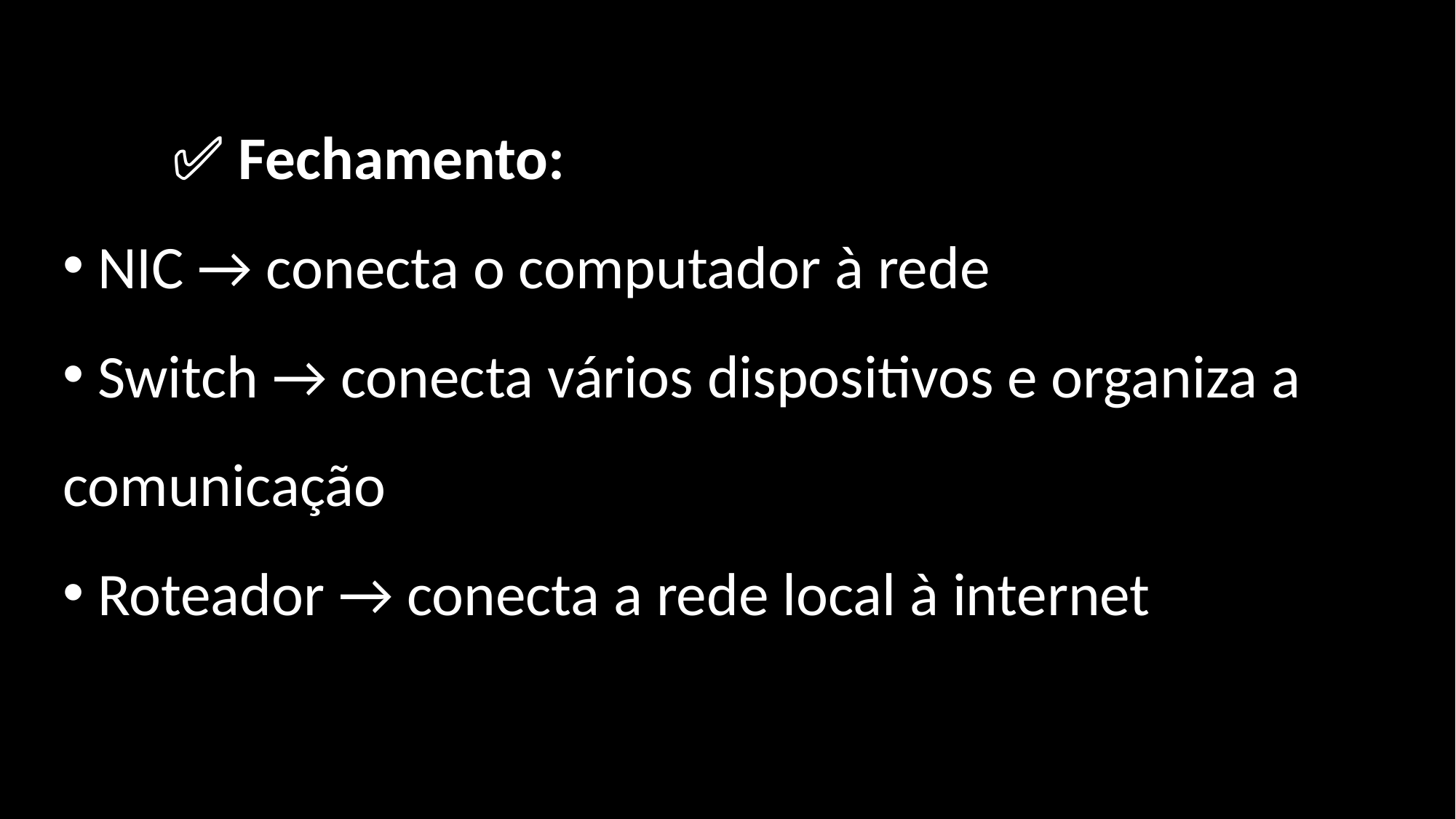

✅ Fechamento:
 NIC → conecta o computador à rede
 Switch → conecta vários dispositivos e organiza a comunicação
 Roteador → conecta a rede local à internet